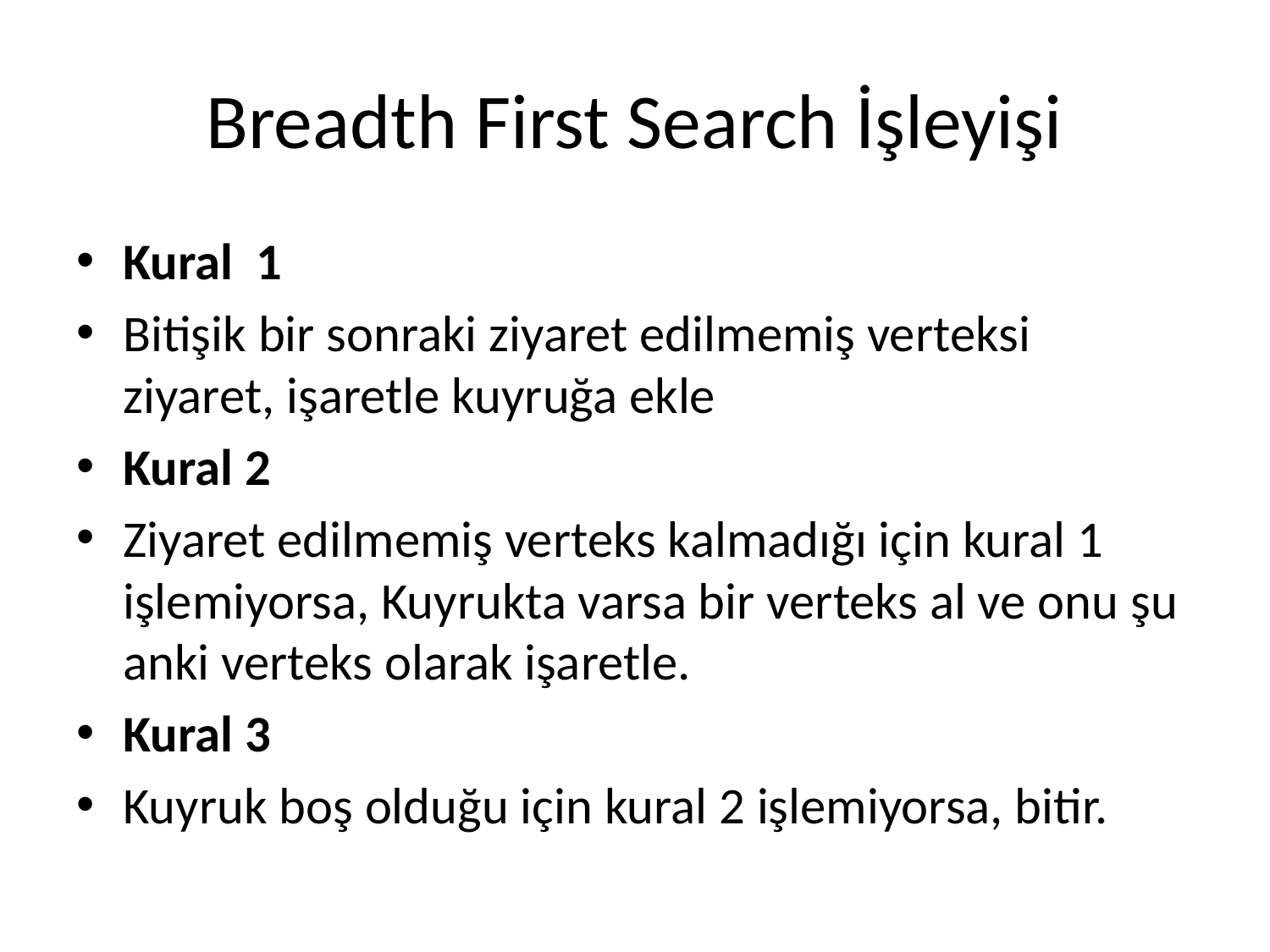

# Breadth First Search İşleyişi
Kural  1
Bitişik bir sonraki ziyaret edilmemiş verteksi ziyaret, işaretle kuyruğa ekle
Kural 2
Ziyaret edilmemiş verteks kalmadığı için kural 1 işlemiyorsa, Kuyrukta varsa bir verteks al ve onu şu anki verteks olarak işaretle.
Kural 3
Kuyruk boş olduğu için kural 2 işlemiyorsa, bitir.